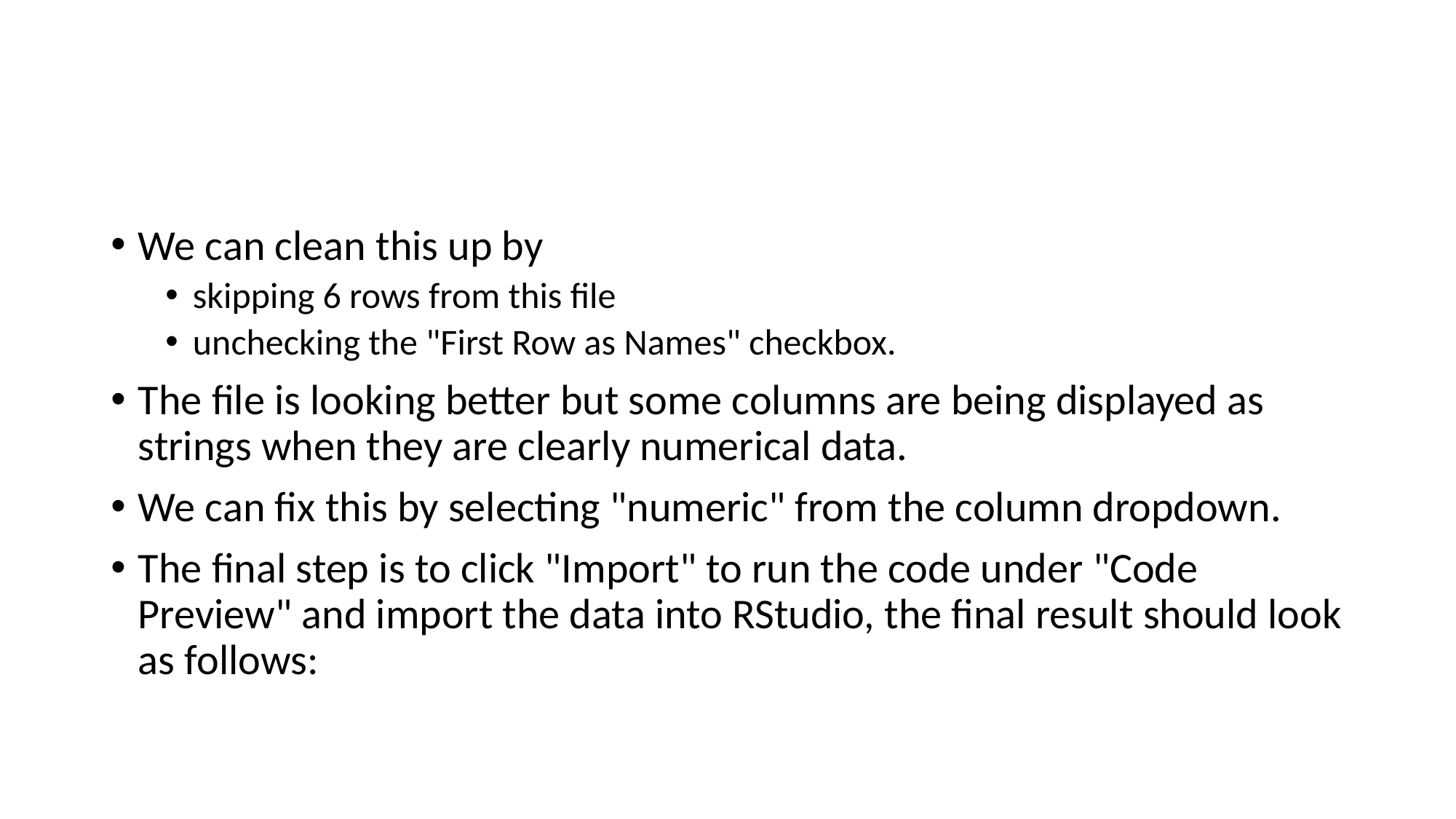

#
We can clean this up by
skipping 6 rows from this file
unchecking the "First Row as Names" checkbox.
The file is looking better but some columns are being displayed as strings when they are clearly numerical data.
We can fix this by selecting "numeric" from the column dropdown.
The final step is to click "Import" to run the code under "Code Preview" and import the data into RStudio, the final result should look as follows: